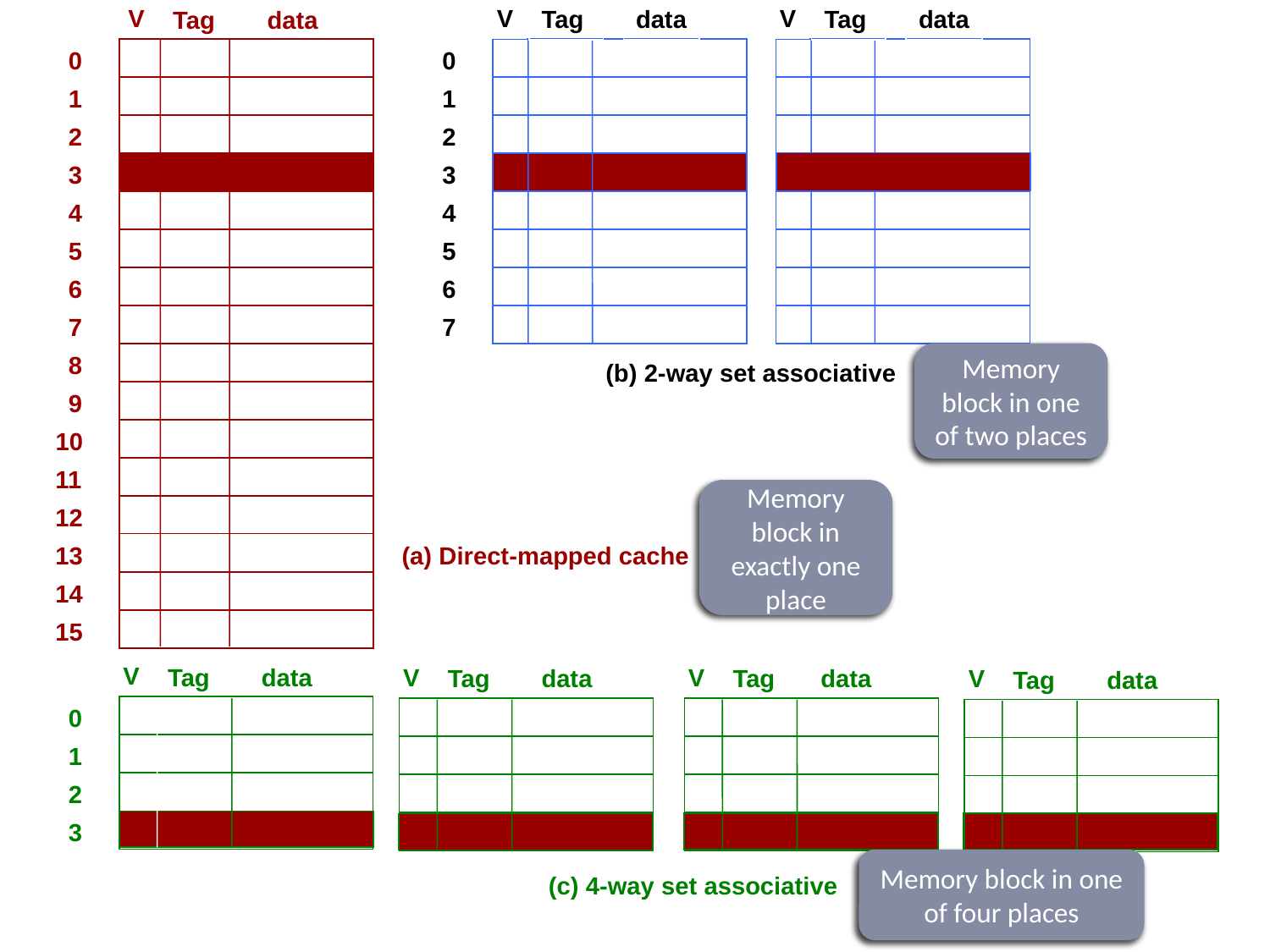

V
V
V
Tag
data
Tag
data
Tag
data
0

0

1

1

2

2

3

3

4

4

5

5

6

6

7

7

8

Memory block in one of two places
(b) 2-way set associative
9

10

11

Memory block in exactly one place
12

13

(a) Direct-mapped cache
14

15

V
V
V
Tag
data
V
Tag
data
Tag
data
Tag
data
0

1

2

3

(c) 4-way set associative
Memory block in one of four places